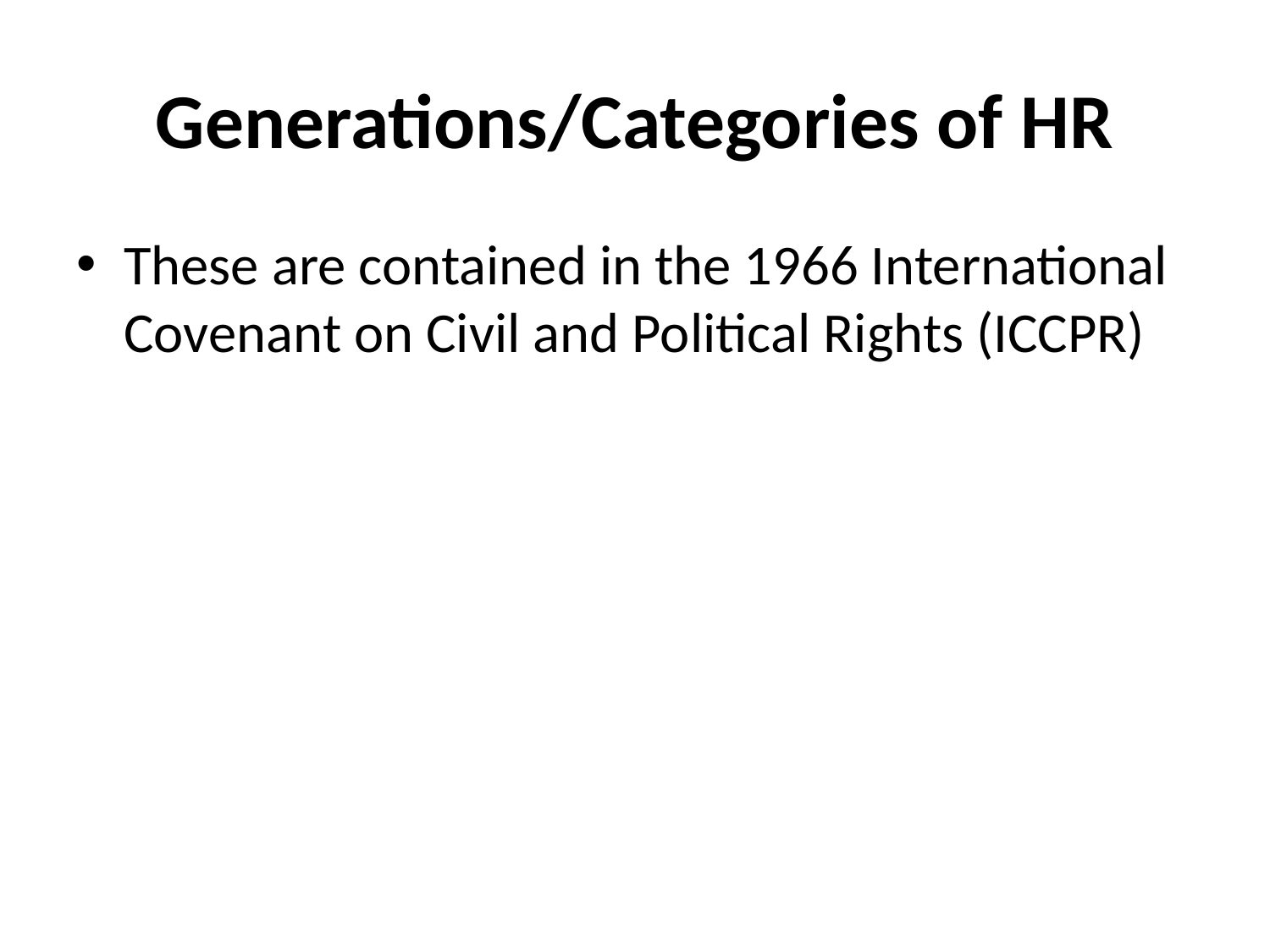

# Generations/Categories of HR
These are contained in the 1966 International Covenant on Civil and Political Rights (ICCPR)